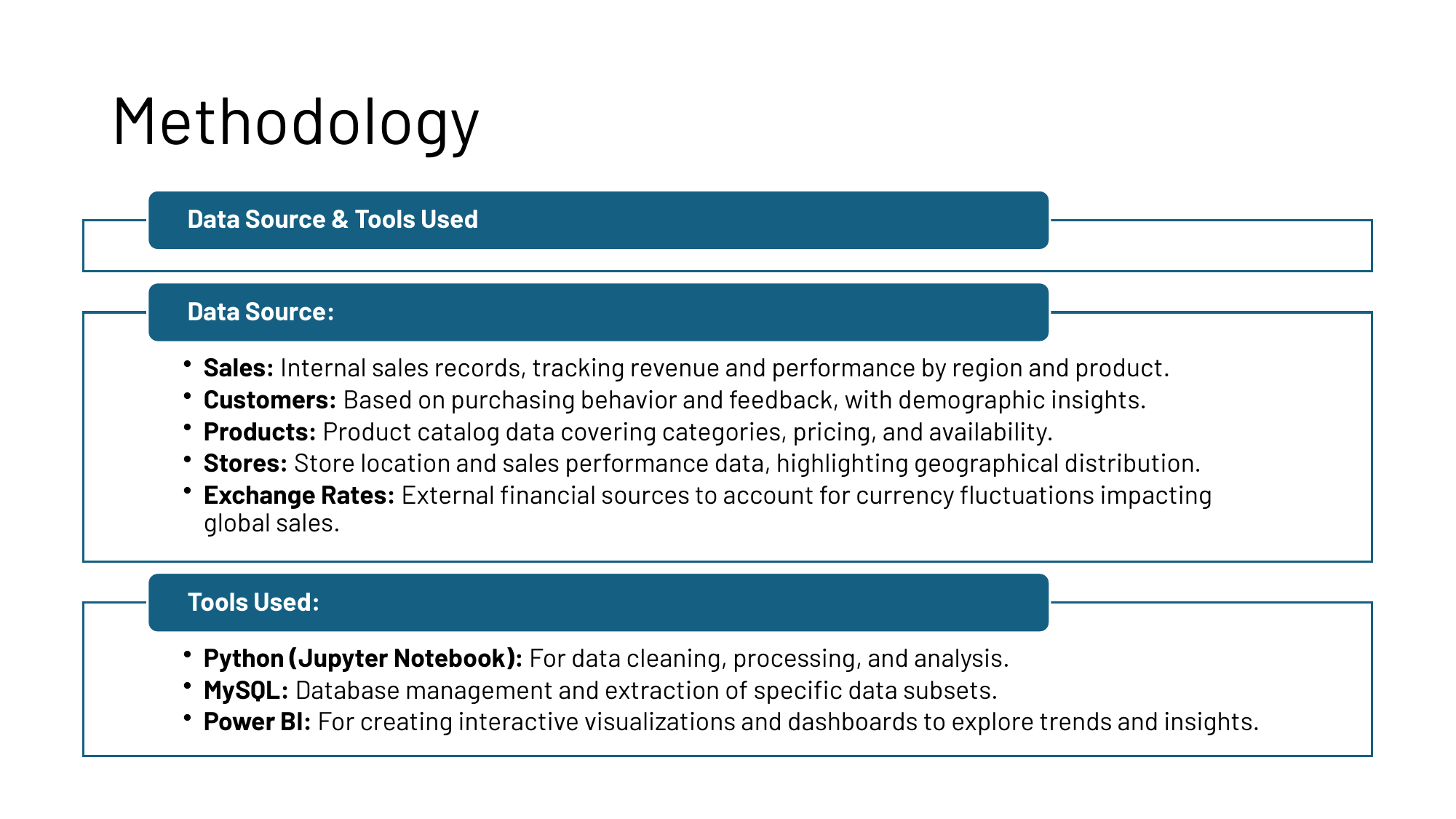

# Methodology
Data Source & Tools Used
Sales: Internal sales records, tracking revenue and performance by region and product.
Customers: Based on purchasing behavior and feedback, with demographic insights.
Products: Product catalog data covering categories, pricing, and availability.
Stores: Store location and sales performance data, highlighting geographical distribution.
Exchange Rates: External financial sources to account for currency fluctuations impacting global sales.
Data Source:
Python (Jupyter Notebook): For data cleaning, processing, and analysis.
MySQL: Database management and extraction of specific data subsets.
Power BI: For creating interactive visualizations and dashboards to explore trends and insights.
Tools Used: